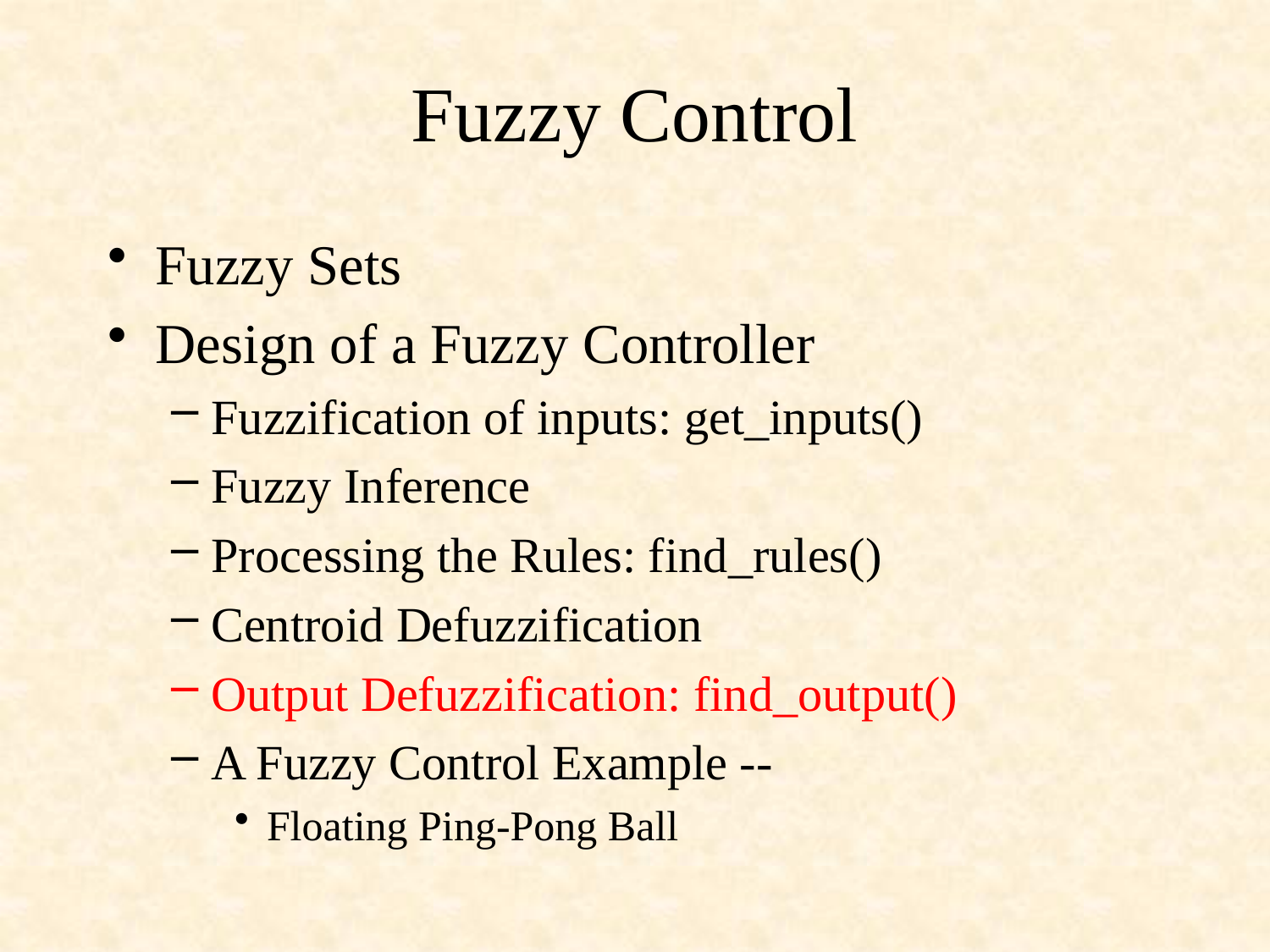

# Fuzzy Control
Fuzzy Sets
Design of a Fuzzy Controller
Fuzzification of inputs: get_inputs()
Fuzzy Inference
Processing the Rules: find_rules()
Centroid Defuzzification
Output Defuzzification: find_output()
A Fuzzy Control Example --
Floating Ping-Pong Ball